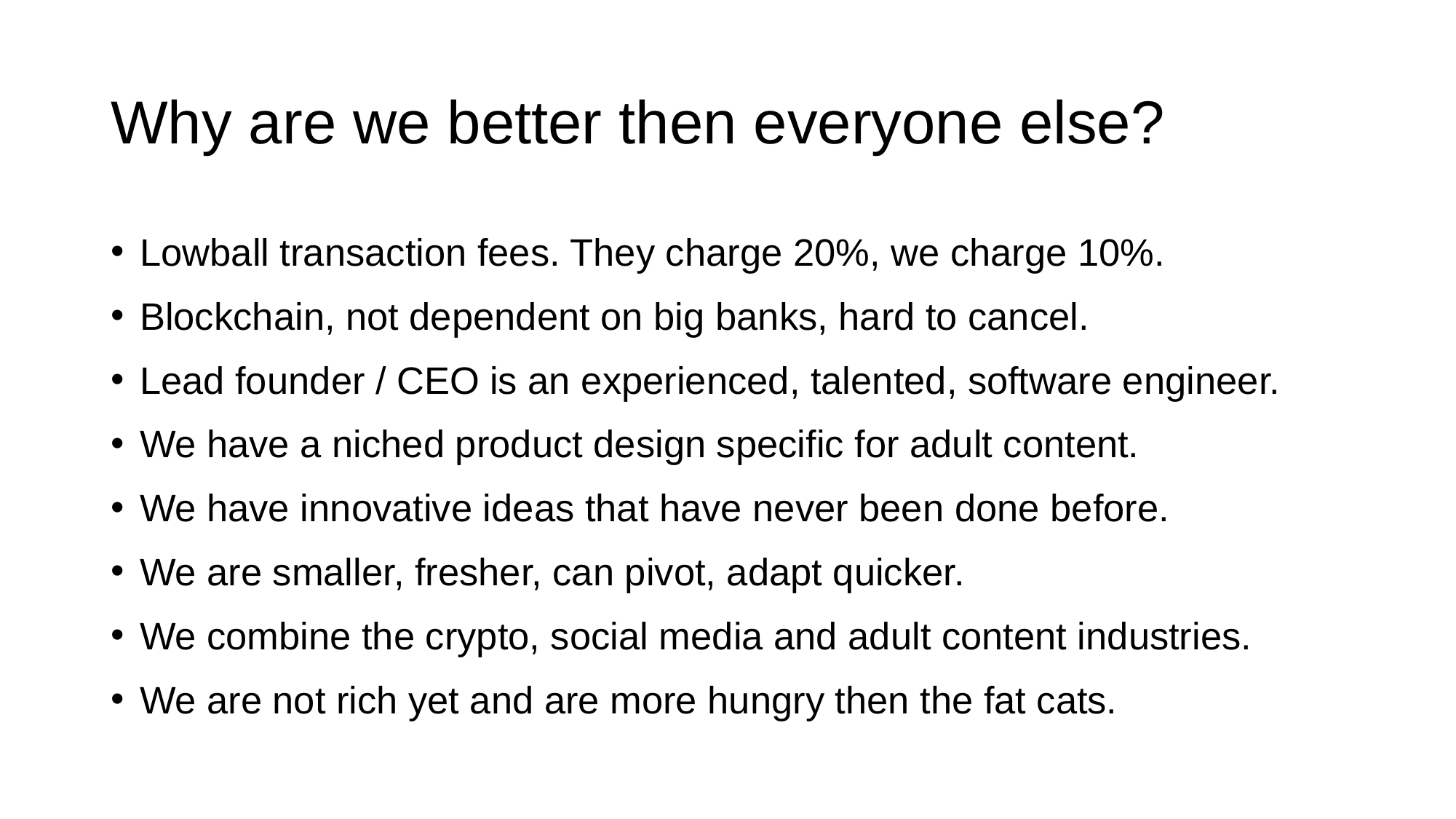

# Why are we better then everyone else?
Lowball transaction fees. They charge 20%, we charge 10%.
Blockchain, not dependent on big banks, hard to cancel.
Lead founder / CEO is an experienced, talented, software engineer.
We have a niched product design specific for adult content.
We have innovative ideas that have never been done before.
We are smaller, fresher, can pivot, adapt quicker.
We combine the crypto, social media and adult content industries.
We are not rich yet and are more hungry then the fat cats.